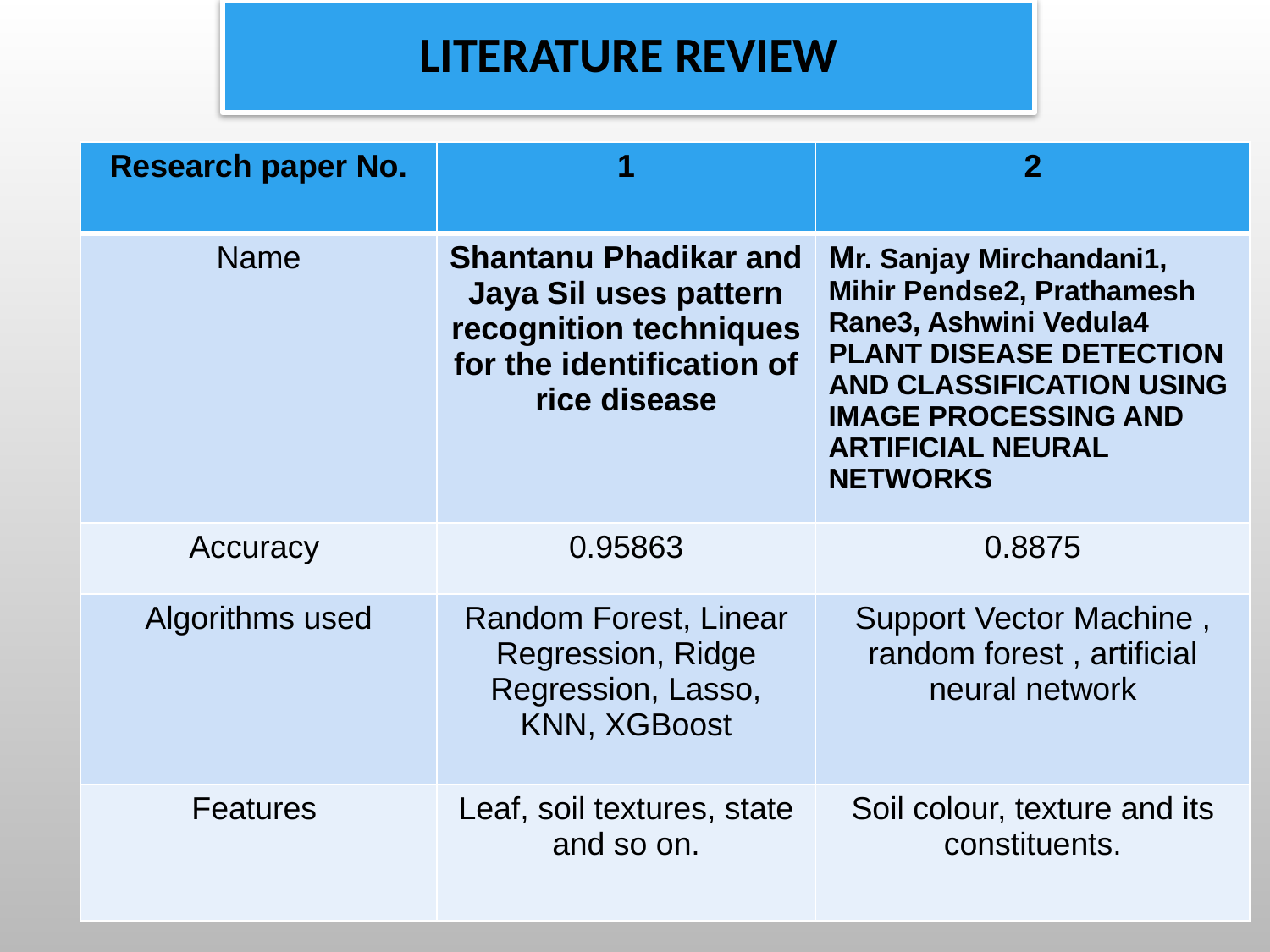

Literature review
# Literature review
| Research paper No. | 1 | 2 |
| --- | --- | --- |
| Name | Shantanu Phadikar and Jaya Sil uses pattern recognition techniques for the identification of rice disease | Mr. Sanjay Mirchandani1, Mihir Pendse2, Prathamesh Rane3, Ashwini Vedula4 PLANT DISEASE DETECTION AND CLASSIFICATION USING IMAGE PROCESSING AND ARTIFICIAL NEURAL NETWORKS |
| Accuracy | 0.95863 | 0.8875 |
| Algorithms used | Random Forest, Linear Regression, Ridge Regression, Lasso, KNN, XGBoost | Support Vector Machine , random forest , artificial neural network |
| Features | Leaf, soil textures, state and so on. | Soil colour, texture and its constituents. |
6